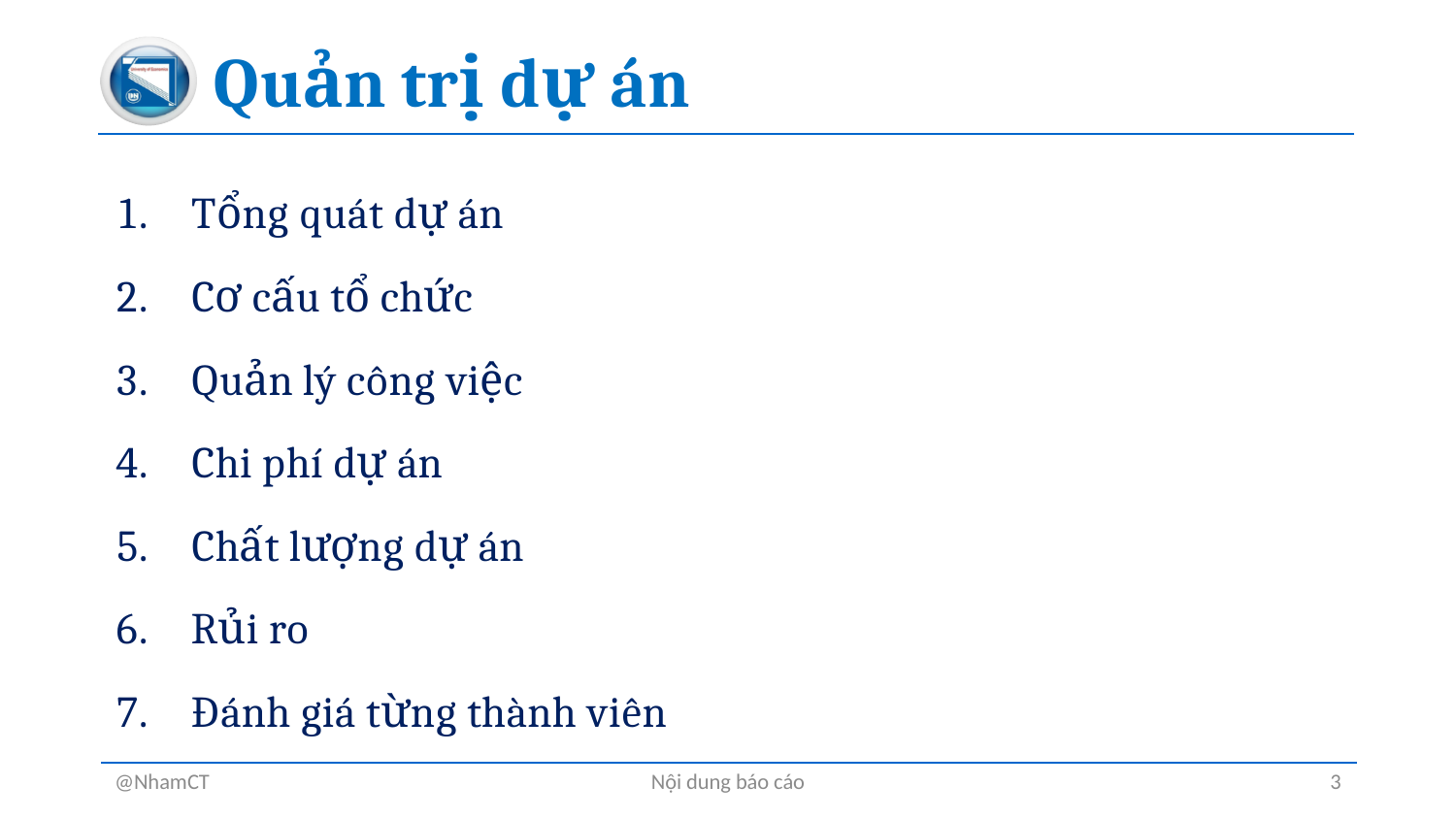

# Quản trị dự án
Tổng quát dự án
Cơ cấu tổ chức
Quản lý công việc
Chi phí dự án
Chất lượng dự án
Rủi ro
Đánh giá từng thành viên

@NhamCT
Nội dung báo cáo
3